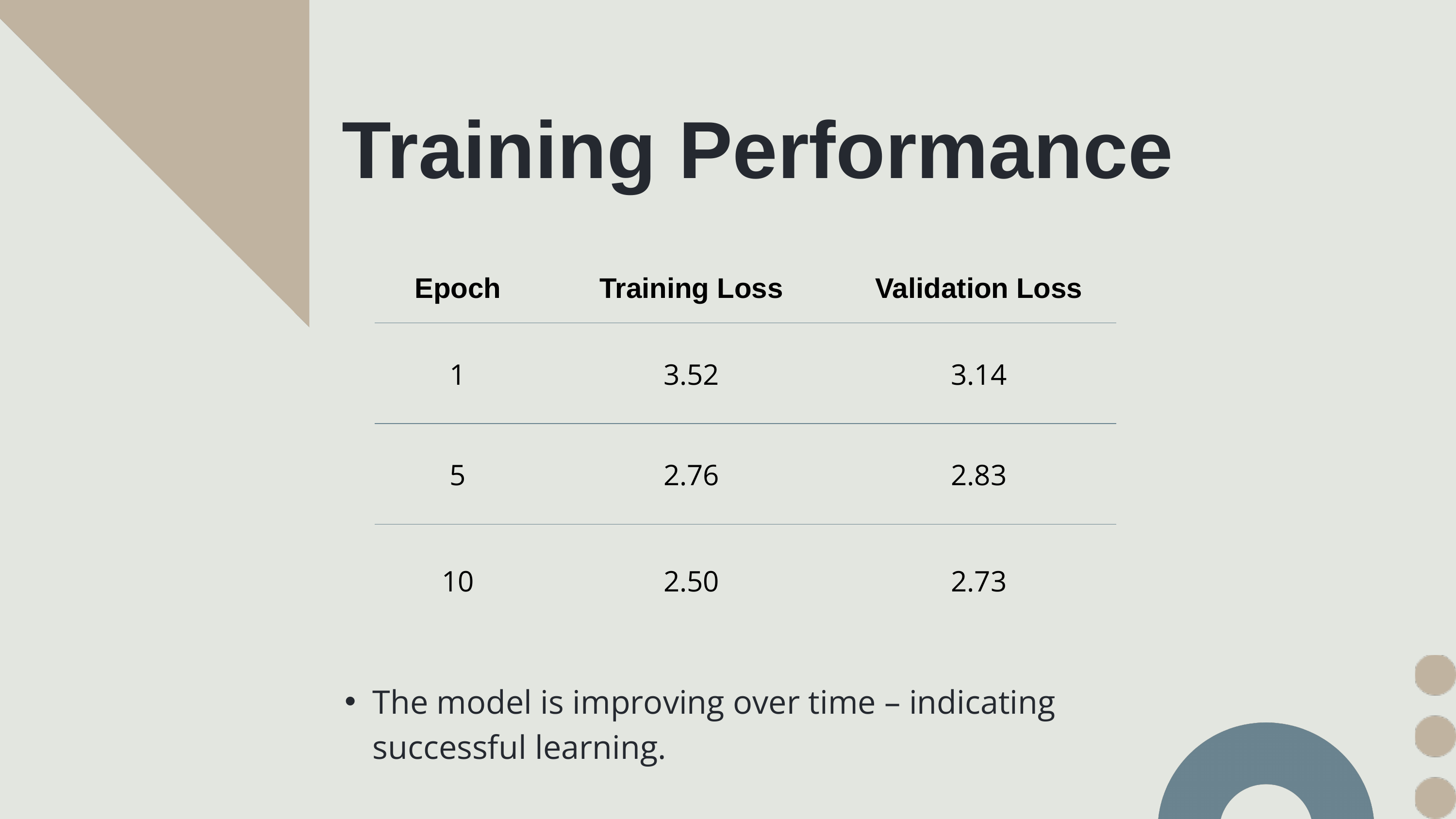

Training Performance
| Epoch | Training Loss | Validation Loss |
| --- | --- | --- |
| 1 | 3.52 | 3.14 |
| 5 | 2.76 | 2.83 |
| 10 | 2.50 | 2.73 |

The model is improving over time – indicating successful learning.